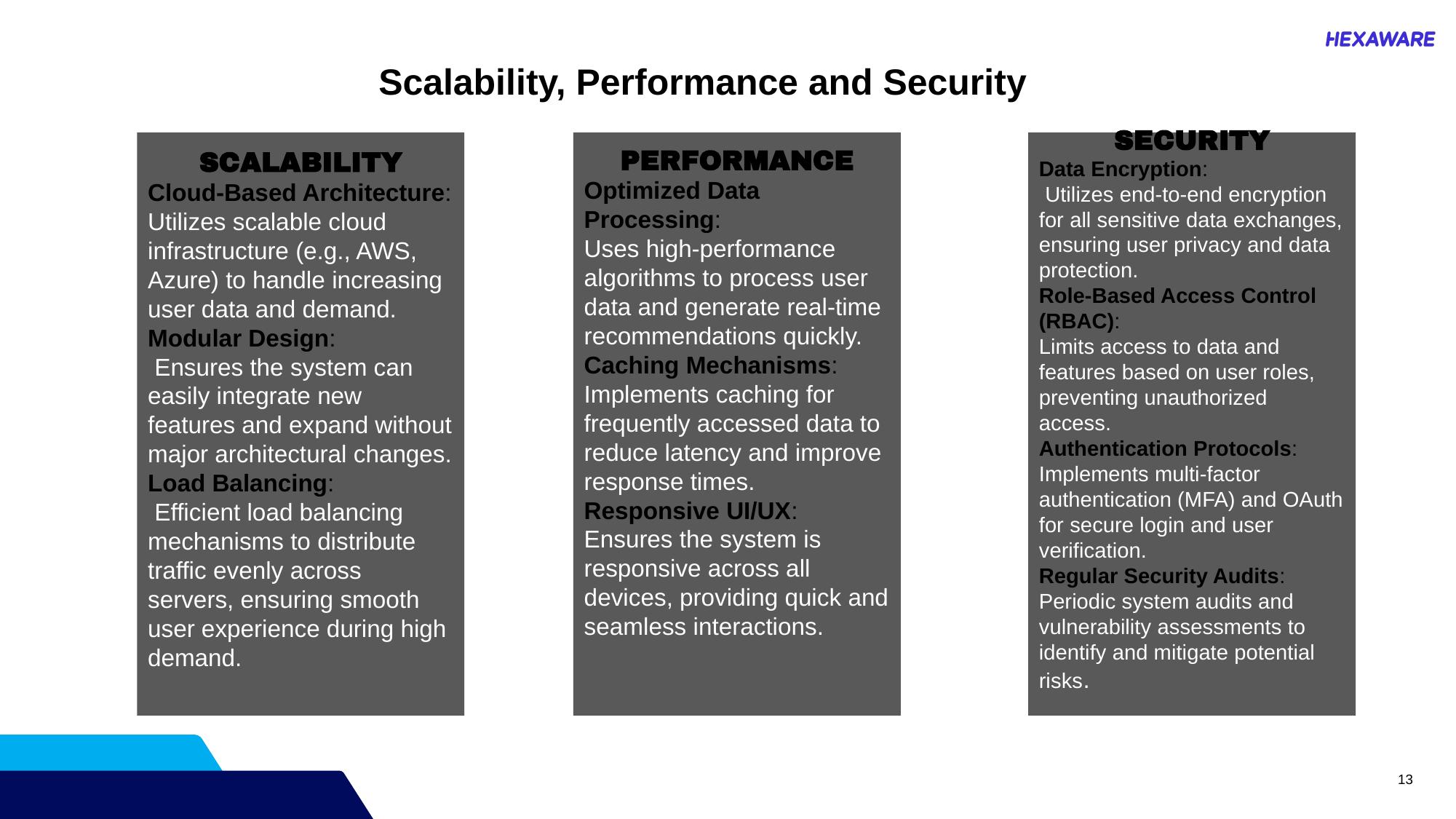

Scalability, Performance and Security
PERFORMANCE
Optimized Data Processing:
Uses high-performance algorithms to process user data and generate real-time recommendations quickly.
Caching Mechanisms: Implements caching for frequently accessed data to reduce latency and improve response times.
Responsive UI/UX: Ensures the system is responsive across all devices, providing quick and seamless interactions.

SECURITY
Data Encryption:
 Utilizes end-to-end encryption for all sensitive data exchanges, ensuring user privacy and data protection.
Role-Based Access Control (RBAC):
Limits access to data and features based on user roles, preventing unauthorized access.
Authentication Protocols: Implements multi-factor authentication (MFA) and OAuth for secure login and user verification.
Regular Security Audits: Periodic system audits and vulnerability assessments to identify and mitigate potential risks.

SCALABILITY
Cloud-Based Architecture: Utilizes scalable cloud infrastructure (e.g., AWS, Azure) to handle increasing user data and demand.
Modular Design:
 Ensures the system can easily integrate new features and expand without major architectural changes.
Load Balancing:
 Efficient load balancing mechanisms to distribute traffic evenly across servers, ensuring smooth user experience during high demand.